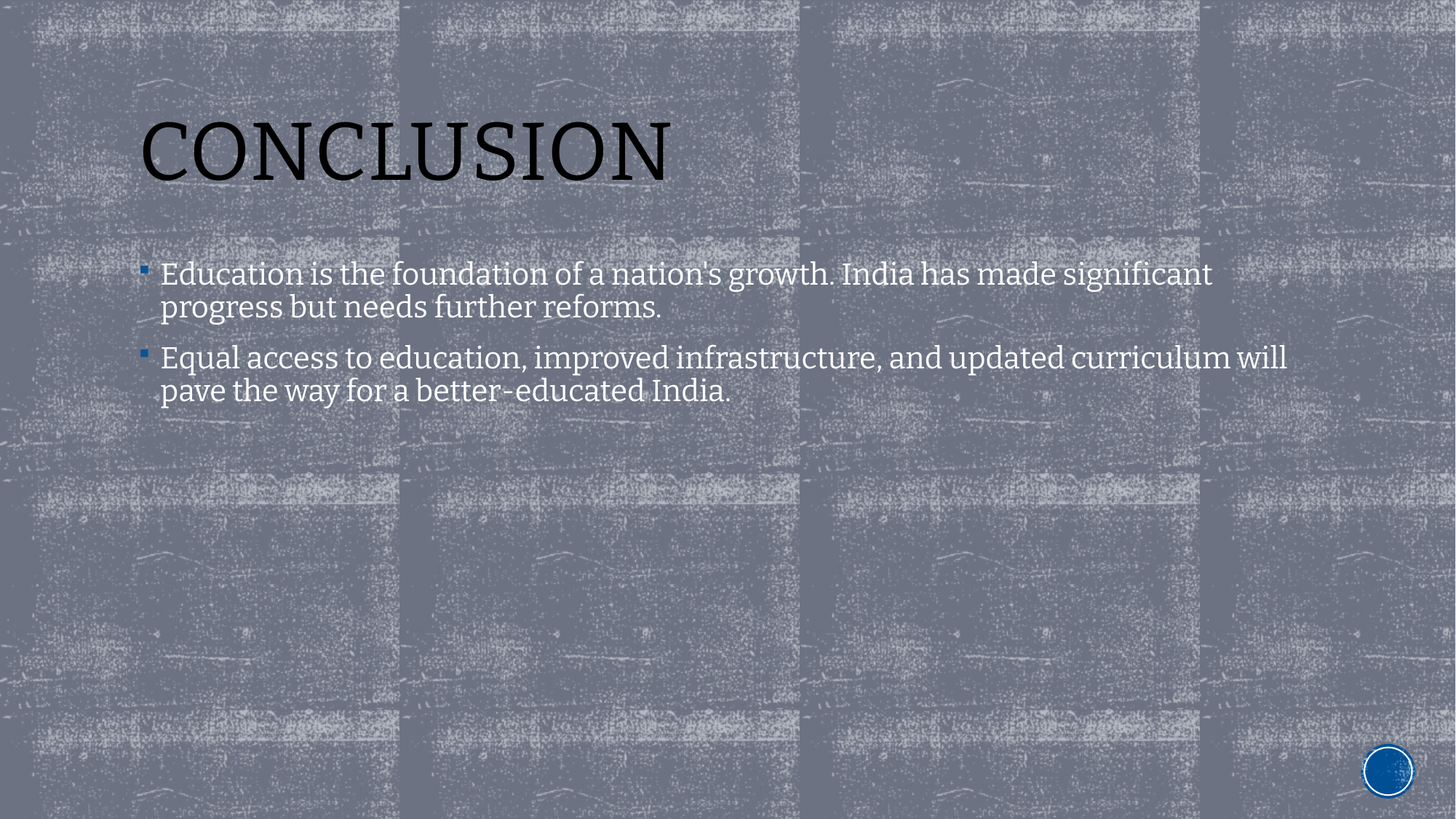

# Conclusion
Education is the foundation of a nation's growth. India has made significant progress but needs further reforms.
Equal access to education, improved infrastructure, and updated curriculum will pave the way for a better-educated India.